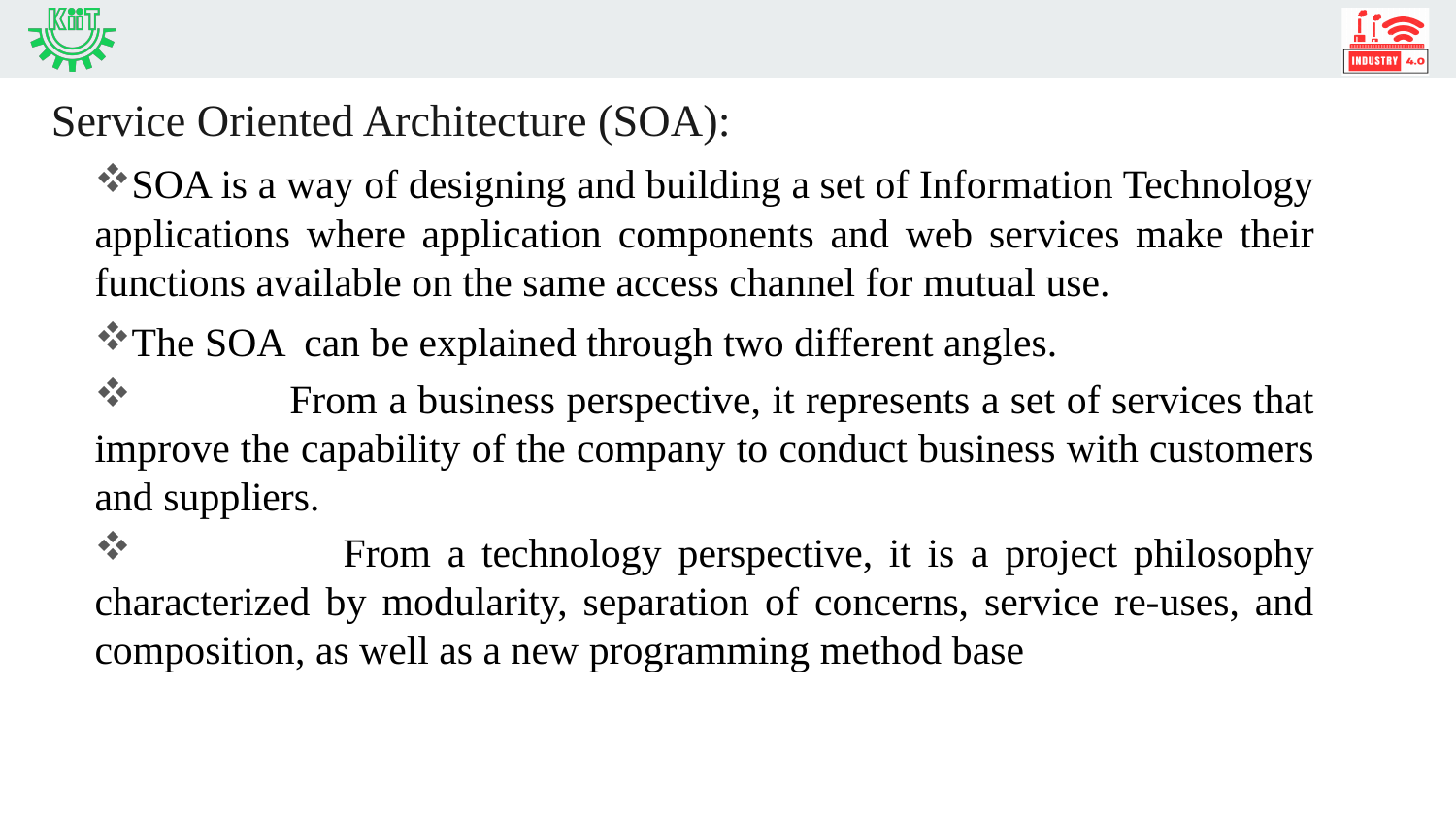

# Service Oriented Architecture (SOA):
SOA is a way of designing and building a set of Information Technology applications where application components and web services make their functions available on the same access channel for mutual use.
The SOA  can be explained through two different angles.
              From a business perspective, it represents a set of services that improve the capability of the company to conduct business with customers and suppliers.
             From a technology perspective, it is a project philosophy characterized by modularity, separation of concerns, service re-uses, and composition, as well as a new programming method base